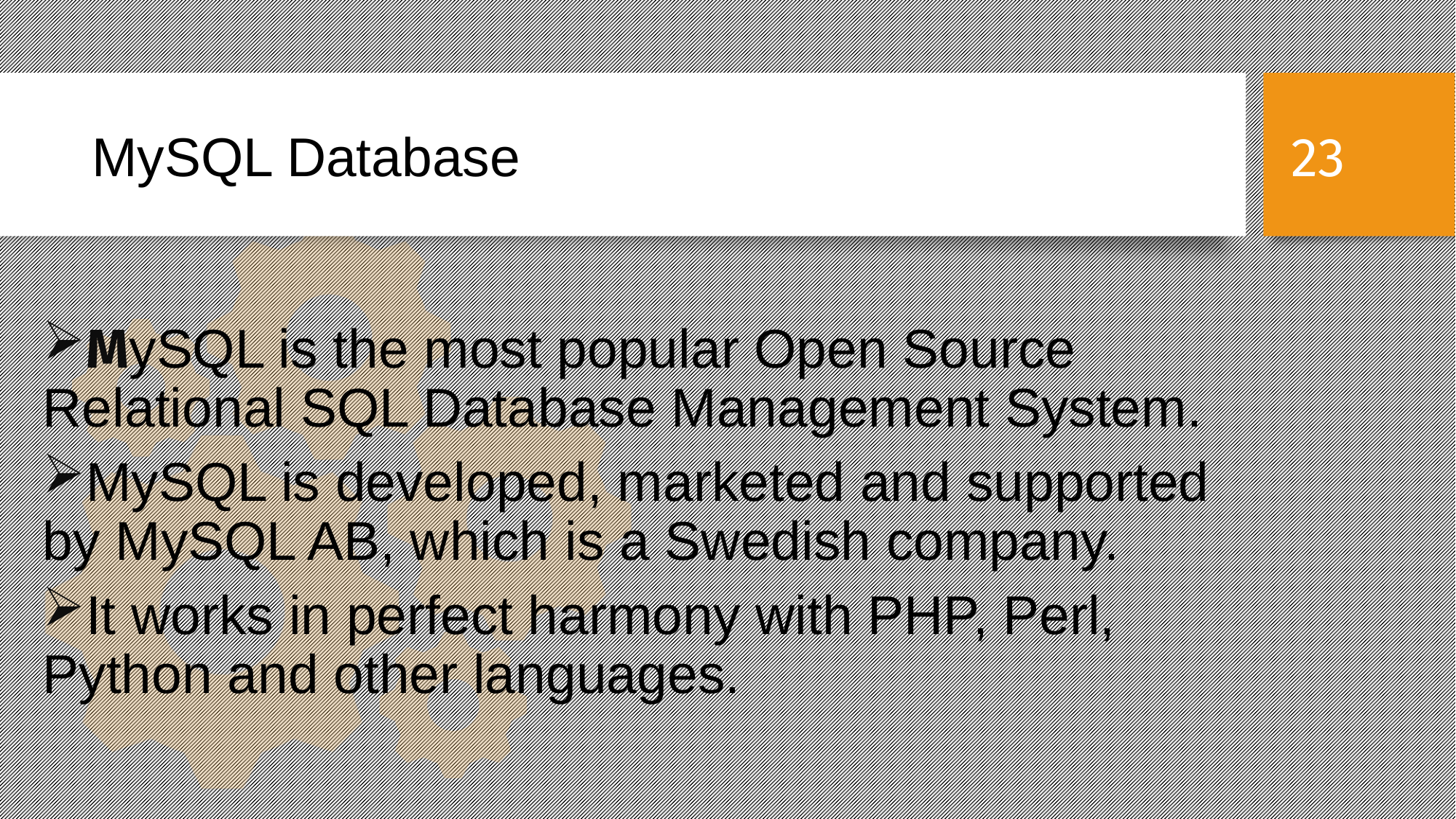

MySQL Database
23
MySQL is the most popular Open Source Relational SQL Database Management System.
MySQL is developed, marketed and supported by MySQL AB, which is a Swedish company.
It works in perfect harmony with PHP, Perl, Python and other languages.